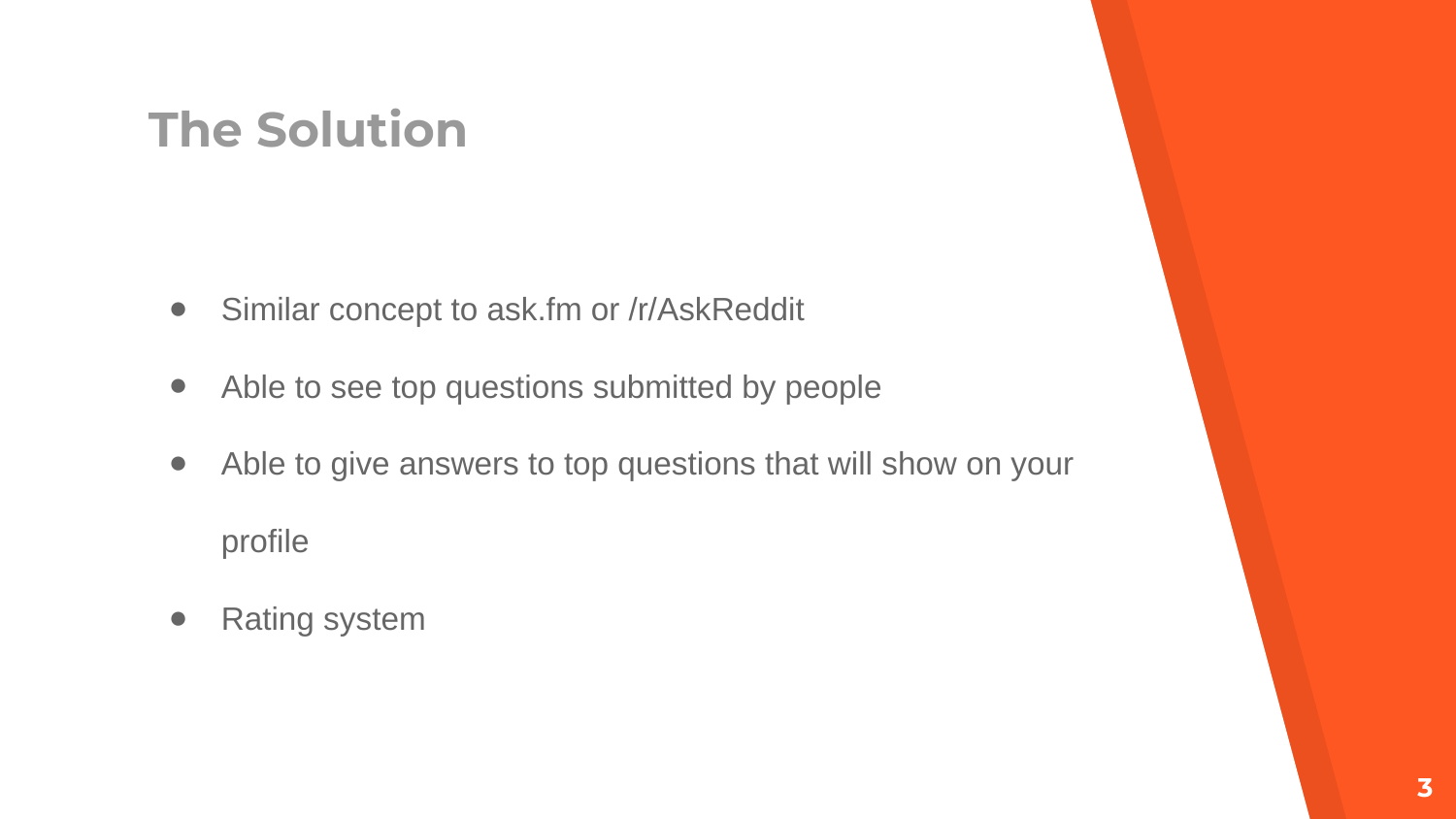

# The Solution
Similar concept to ask.fm or /r/AskReddit
Able to see top questions submitted by people
Able to give answers to top questions that will show on your profile
Rating system
3